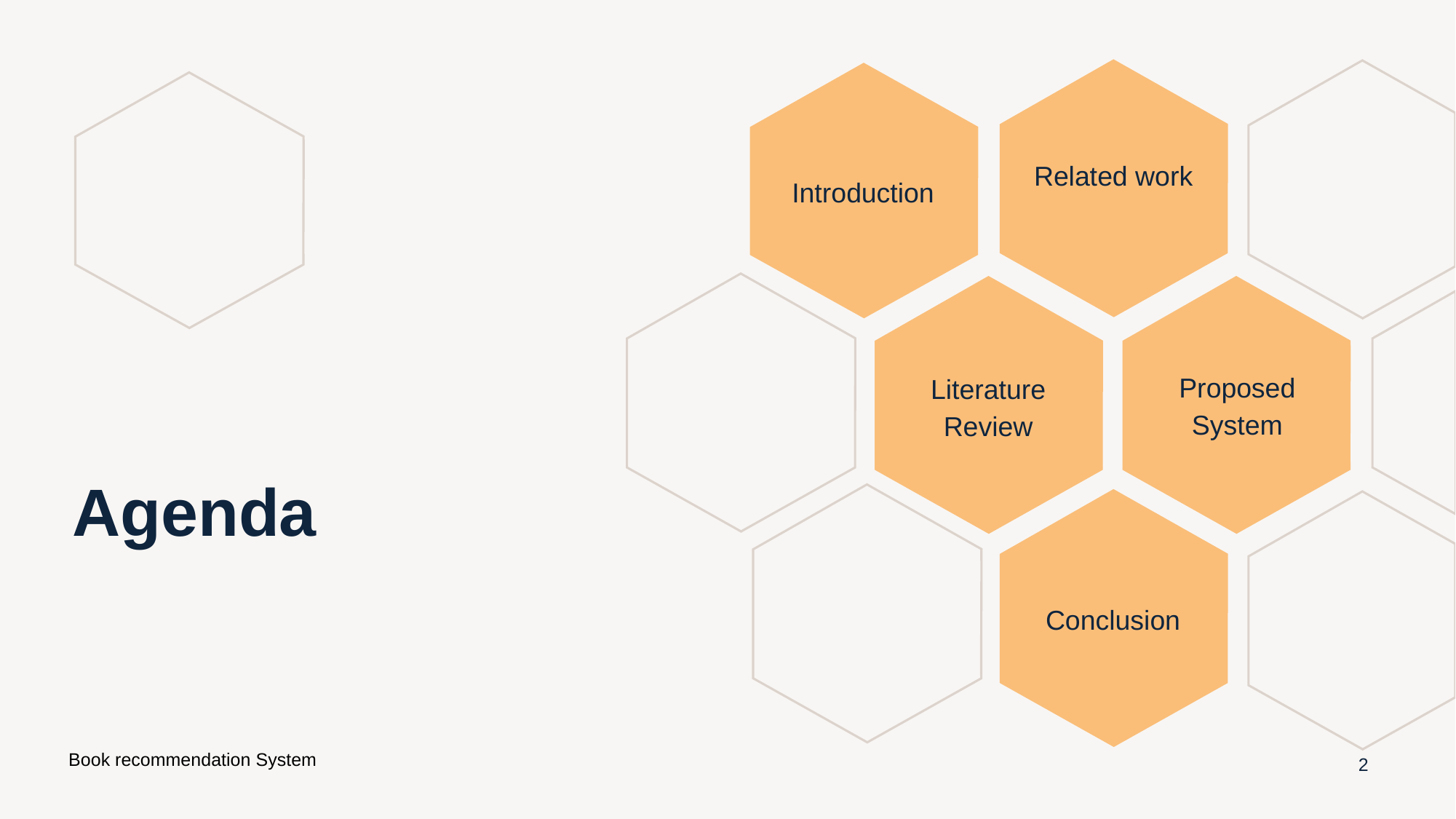

Introduction
Related work
Proposed System
Literature Review
# Agenda
Conclusion
Book recommendation System
2